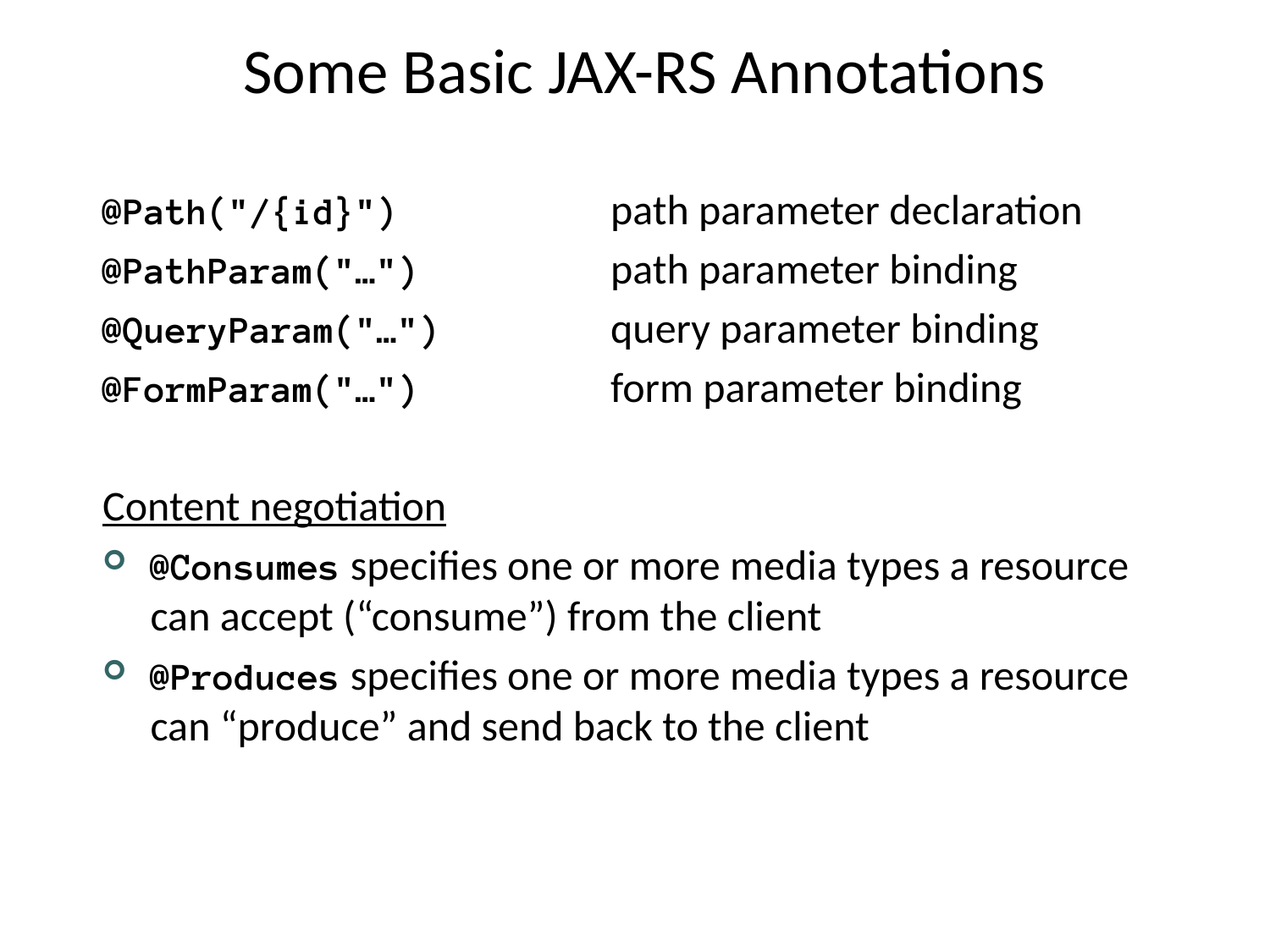

# Some Basic JAX-RS Annotations
@Path("/{id}") 	   	path parameter declaration
@PathParam("…")    	path parameter binding
@QueryParam("…")   	query parameter binding
@FormParam("…") 		form parameter binding

Content negotiation
@Consumes specifies one or more media types a resource can accept (“consume”) from the client
@Produces specifies one or more media types a resource can “produce” and send back to the client